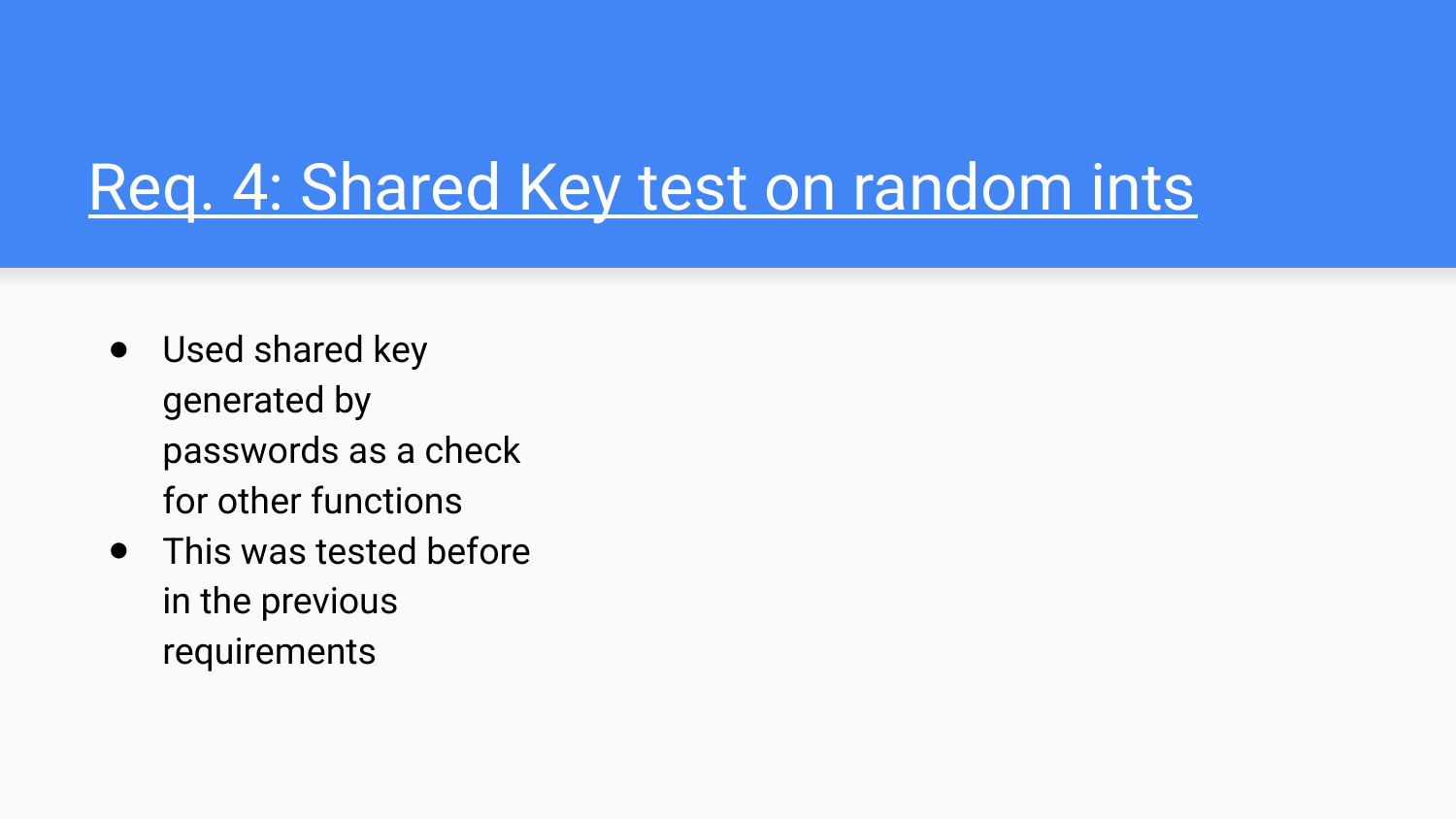

# Req. 4: Shared Key test on random ints
Used shared key generated by passwords as a check for other functions
This was tested before in the previous requirements